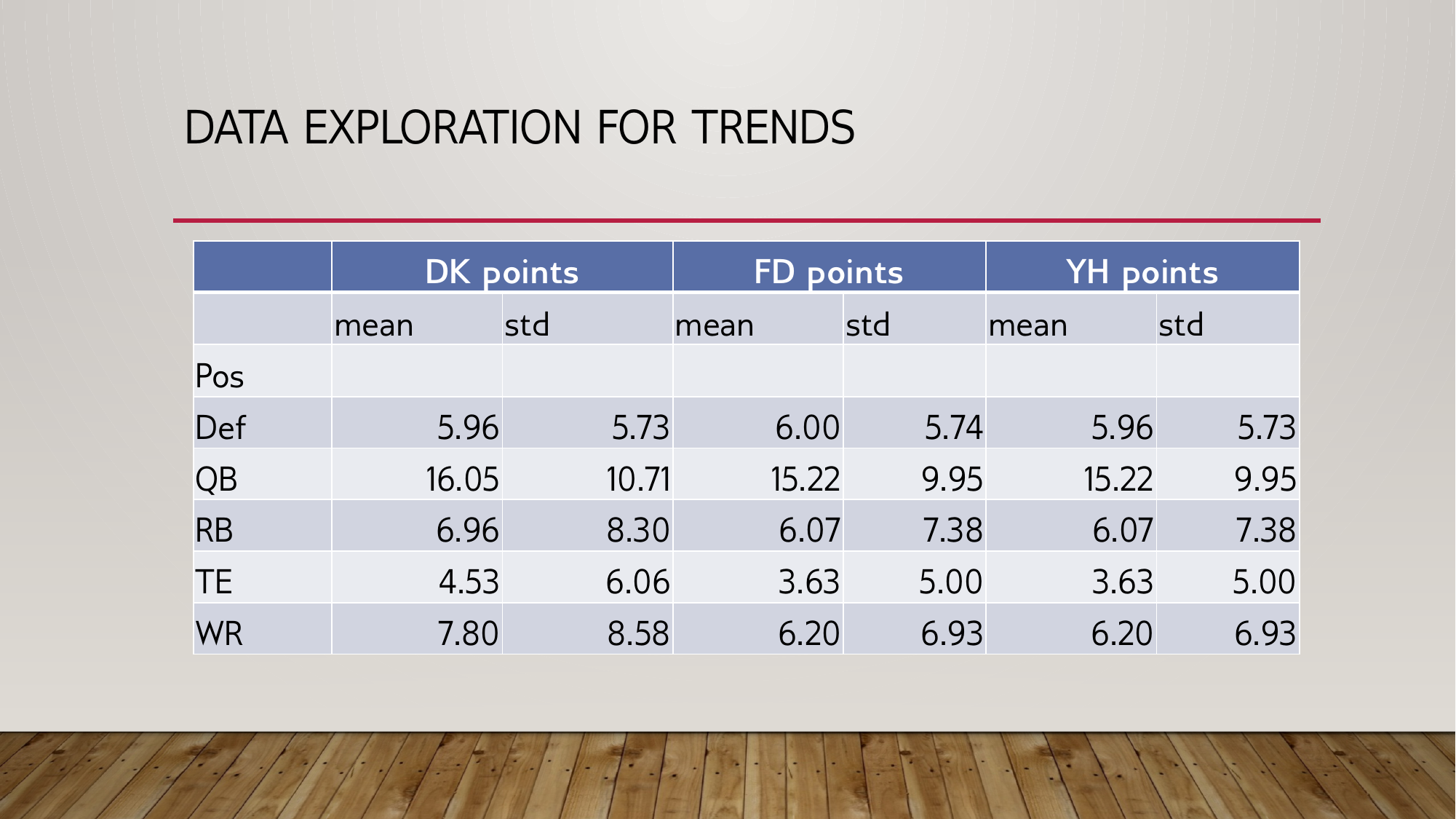

# Data Exploration for Trends
|  | DK points |  | FD points |  | YH points |  |
| --- | --- | --- | --- | --- | --- | --- |
|  | mean | std | mean | std | mean | std |
| Pos |  |  |  |  |  |  |
| Def | 5.96 | 5.73 | 6.00 | 5.74 | 5.96 | 5.73 |
| QB | 16.05 | 10.71 | 15.22 | 9.95 | 15.22 | 9.95 |
| RB | 6.96 | 8.30 | 6.07 | 7.38 | 6.07 | 7.38 |
| TE | 4.53 | 6.06 | 3.63 | 5.00 | 3.63 | 5.00 |
| WR | 7.80 | 8.58 | 6.20 | 6.93 | 6.20 | 6.93 |